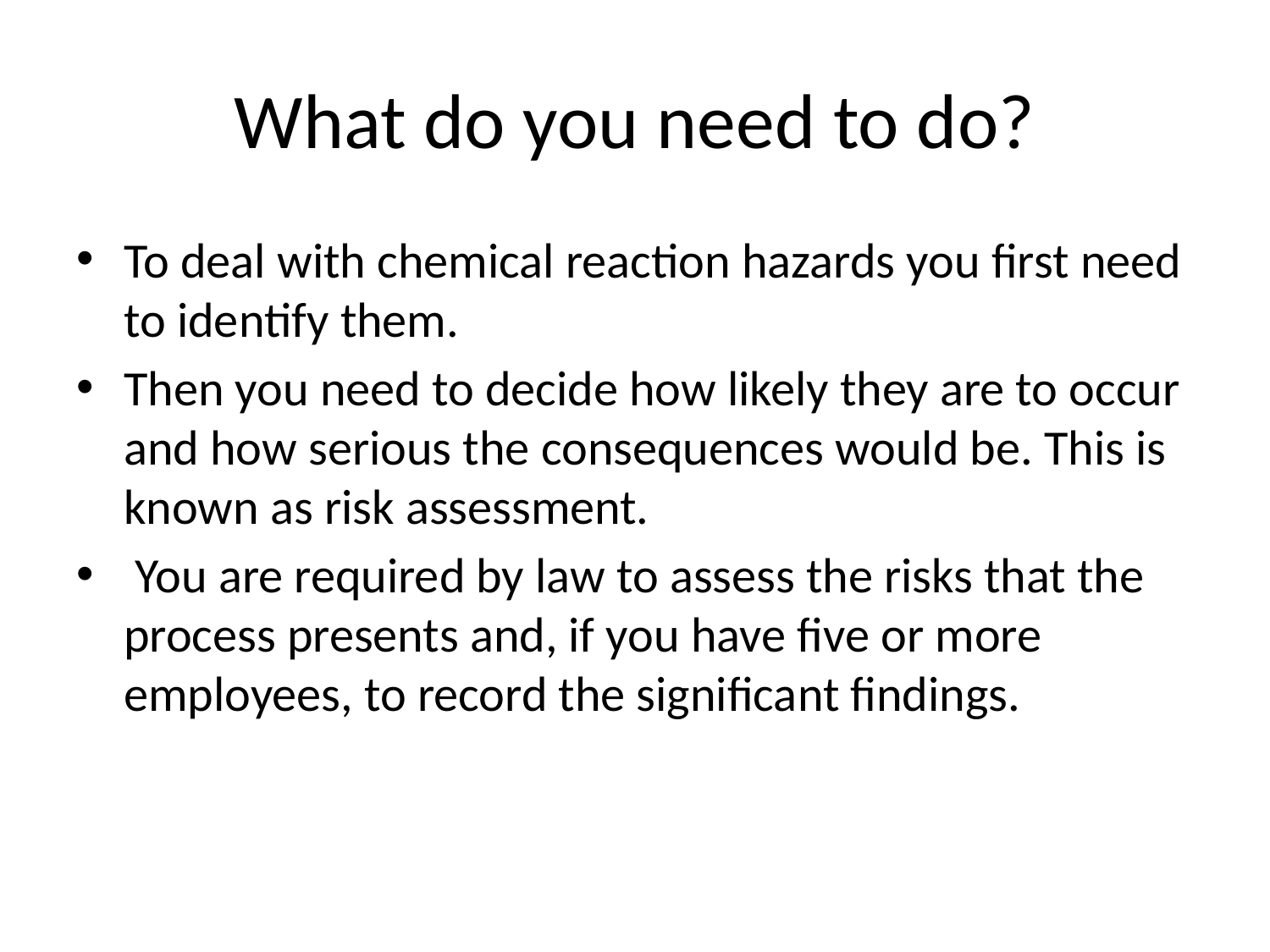

# What do you need to do?
To deal with chemical reaction hazards you first need to identify them.
Then you need to decide how likely they are to occur and how serious the consequences would be. This is known as risk assessment.
 You are required by law to assess the risks that the process presents and, if you have five or more employees, to record the significant findings.